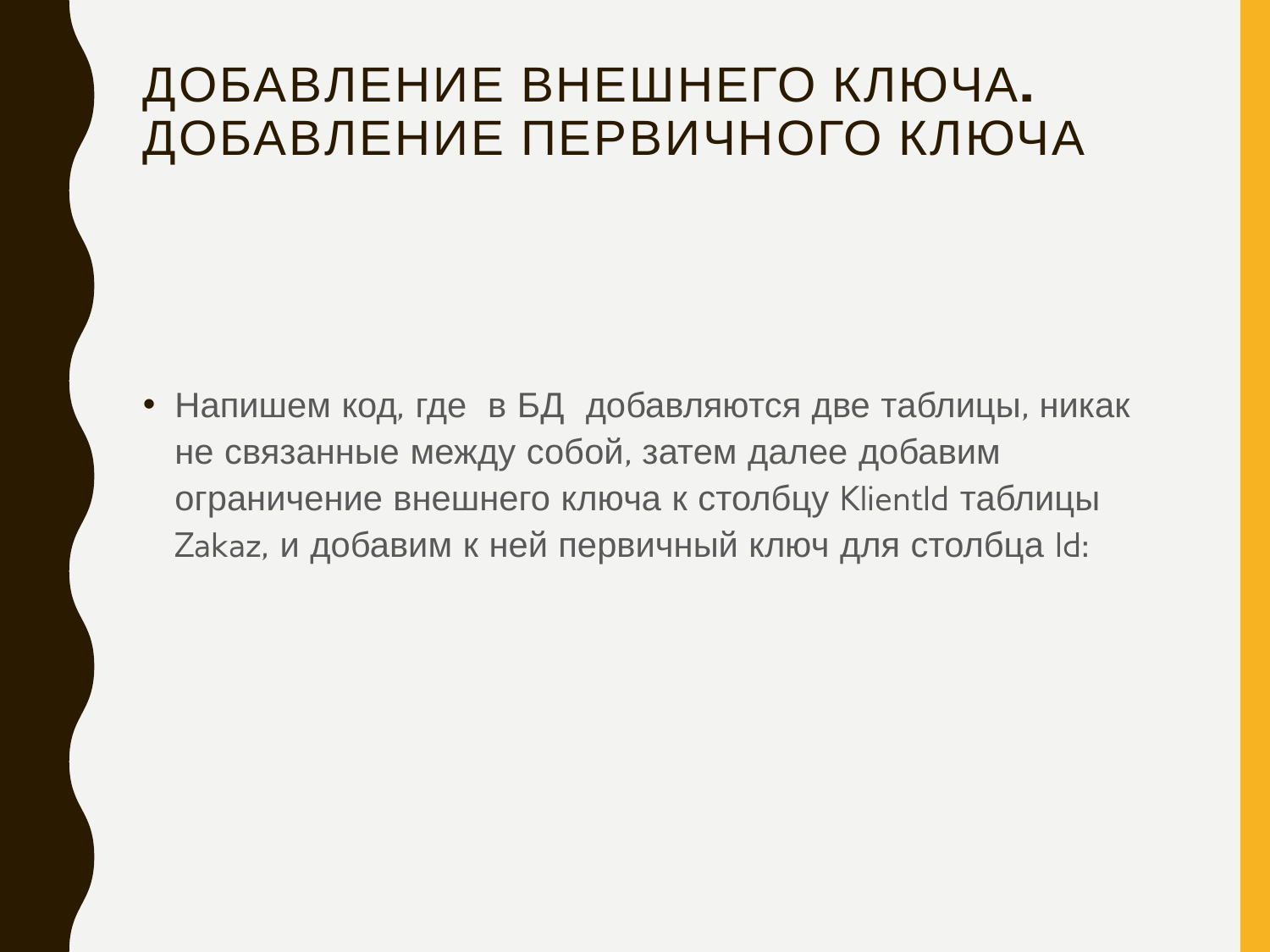

# Добавление внешнего ключа. Добавление первичного ключа

Напишем код, где  в БД  добавляются две таблицы, никак не связанные между собой, затем далее добавим ограничение внешнего ключа к столбцу KlientId таблицы Zakaz, и добавим к ней первичный ключ для столбца Id: